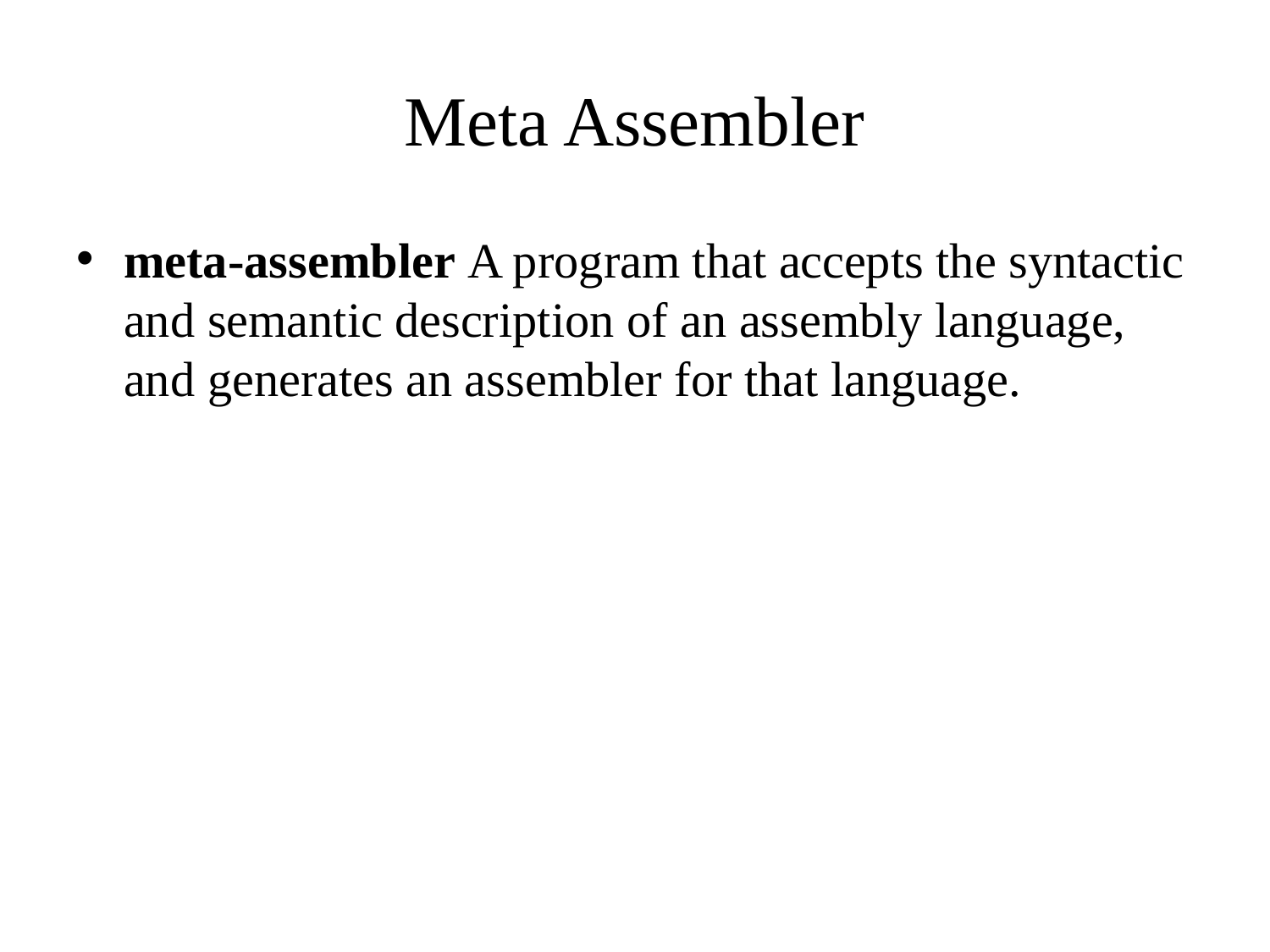

# Meta Assembler
meta-assembler A program that accepts the syntactic and semantic description of an assembly language, and generates an assembler for that language.